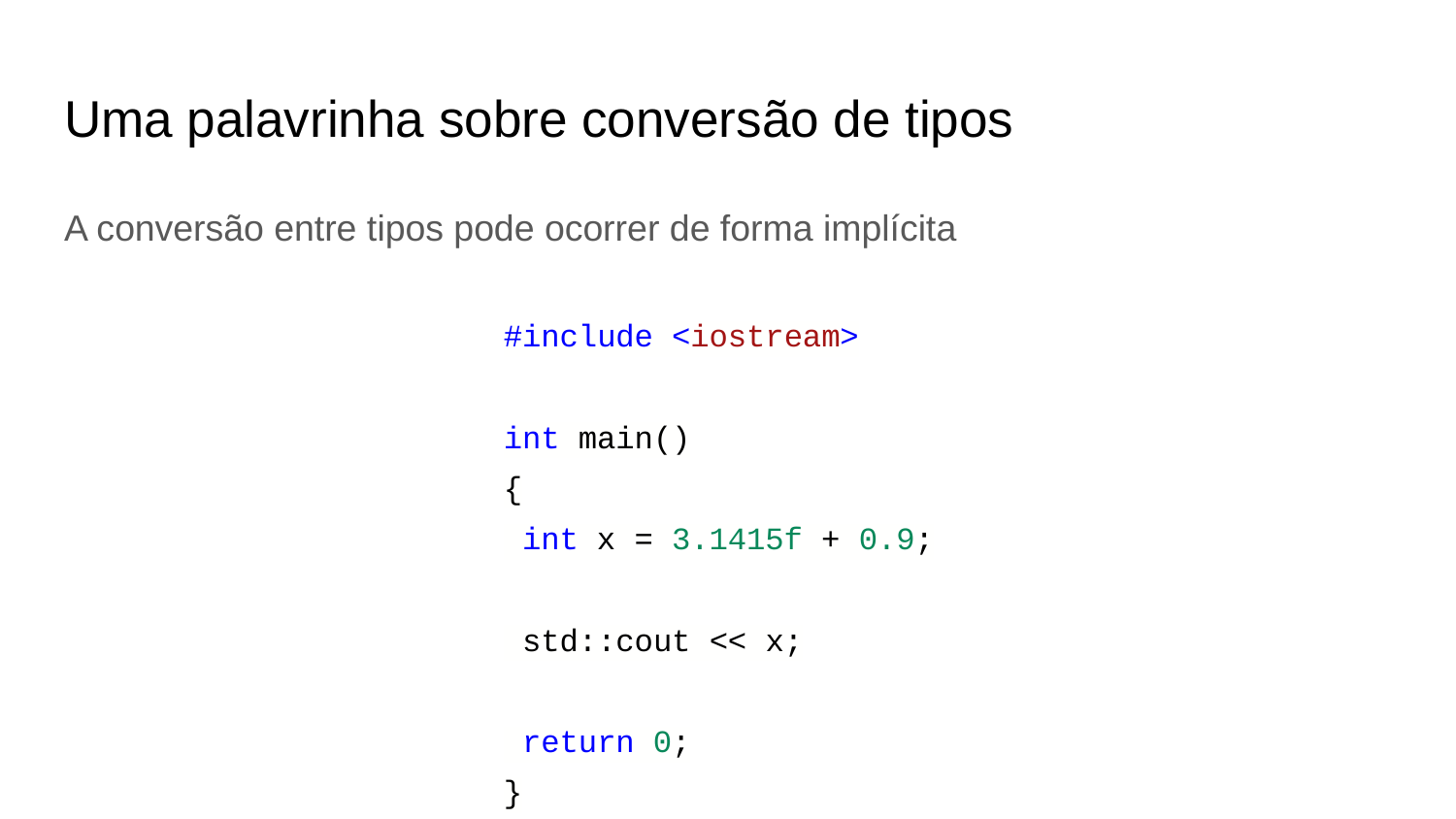

# Uma palavrinha sobre conversão de tipos
A conversão entre tipos pode ocorrer de forma implícita
#include <iostream>

int main()
{
 int x = 3.1415f + 0.9;

 std::cout << x;

 return 0;
}